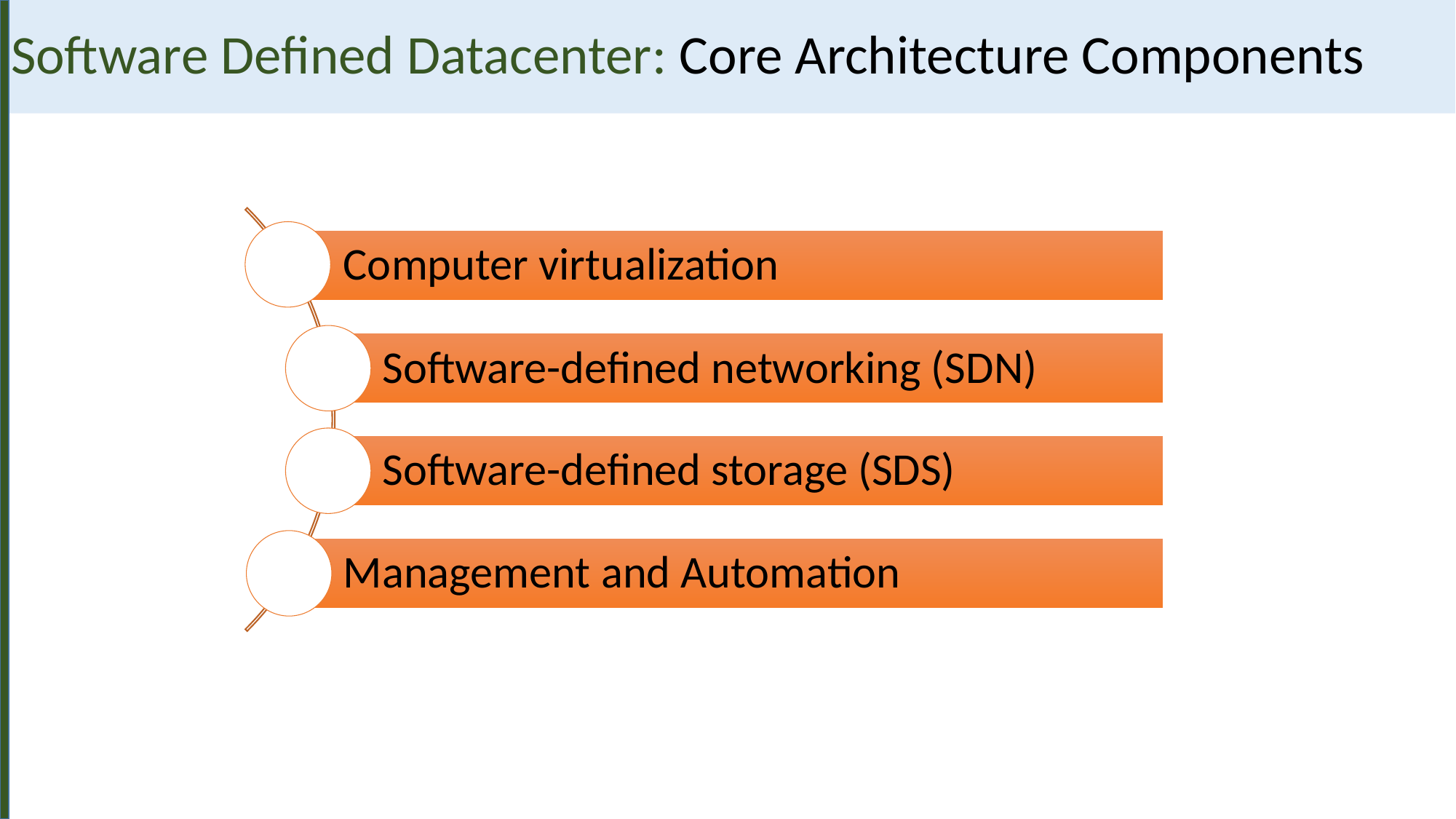

Software Defined Datacenter: Core Architecture Components
Computer virtualization
Software-defined networking (SDN)
Software-defined storage (SDS)
Management and Automation